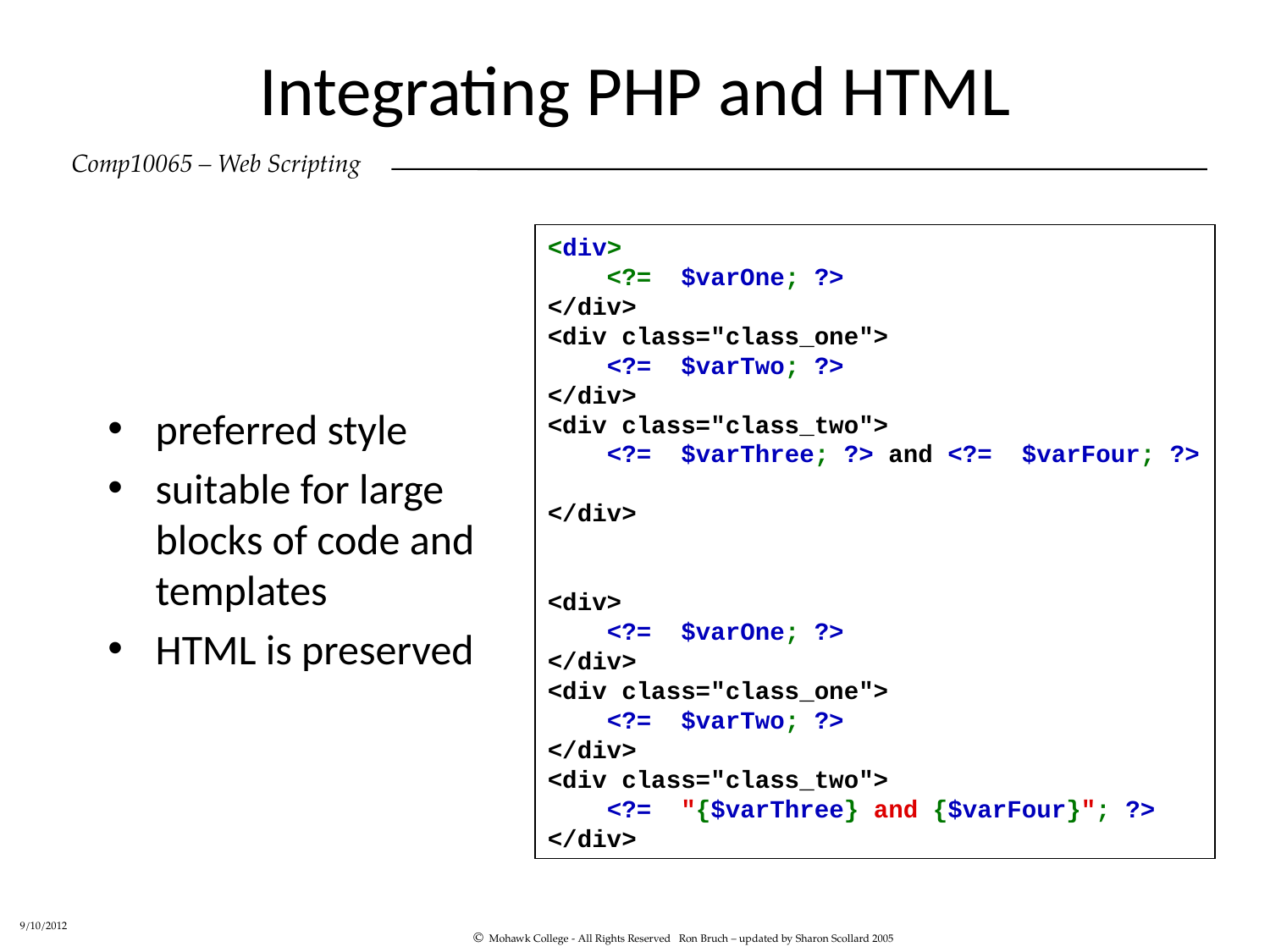

# Integrating PHP and HTML
<div>
    <?=  $varOne; ?>
</div>
<div class="class_one">
    <?=  $varTwo; ?>
</div>
<div class="class_two">
    <?=  $varThree; ?> and <?=  $varFour; ?>
</div>
<div>
    <?=  $varOne; ?>
</div>
<div class="class_one">
    <?=  $varTwo; ?>
</div>
<div class="class_two">
    <?=  "{$varThree} and {$varFour}"; ?>
</div>
preferred style
suitable for large blocks of code and templates
HTML is preserved